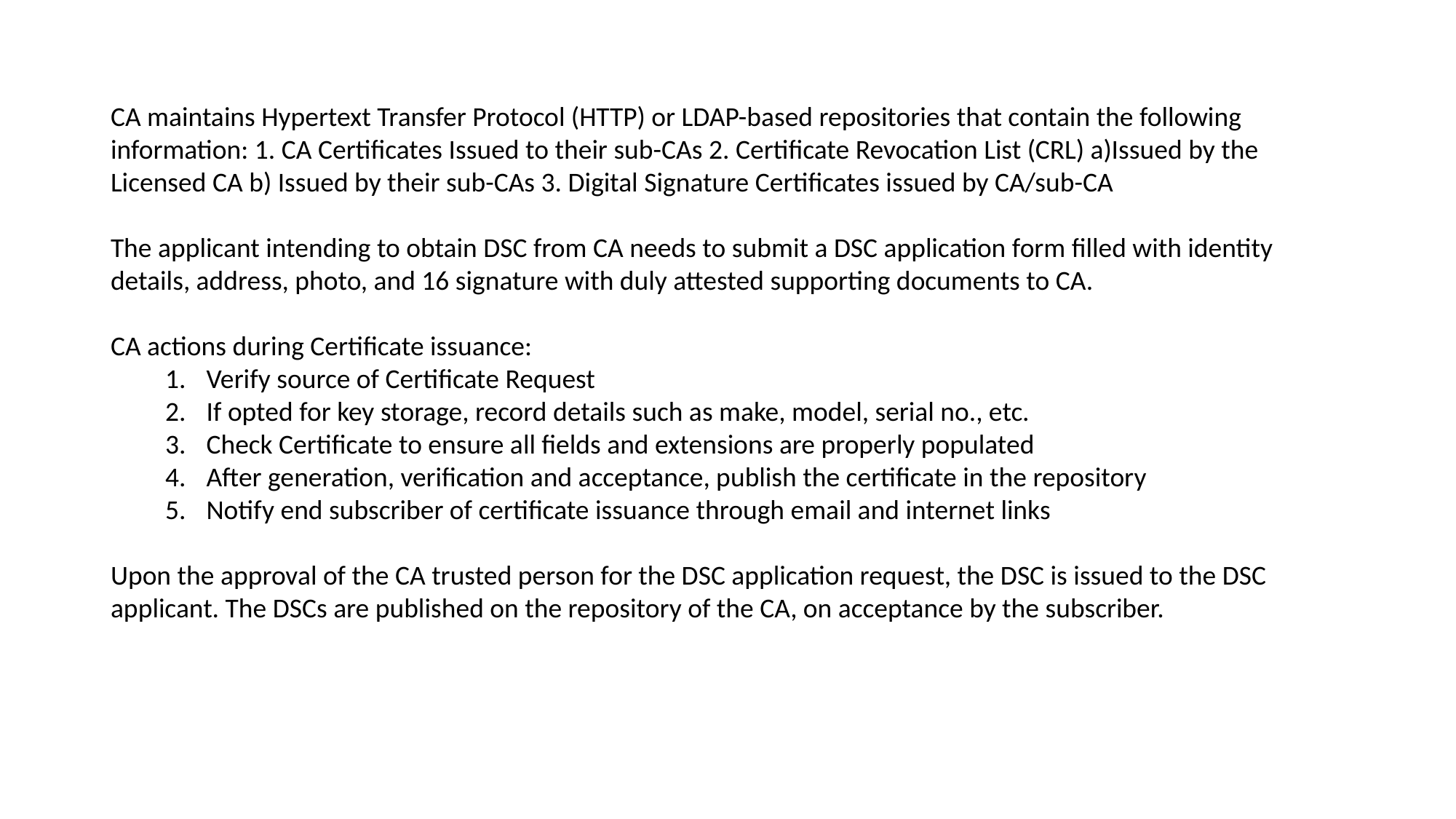

CA maintains Hypertext Transfer Protocol (HTTP) or LDAP-based repositories that contain the following information: 1. CA Certificates Issued to their sub-CAs 2. Certificate Revocation List (CRL) a)Issued by the Licensed CA b) Issued by their sub-CAs 3. Digital Signature Certificates issued by CA/sub-CA

The applicant intending to obtain DSC from CA needs to submit a DSC application form filled with identity details, address, photo, and 16 signature with duly attested supporting documents to CA.

CA actions during Certificate issuance:
Verify source of Certificate Request
If opted for key storage, record details such as make, model, serial no., etc.
Check Certificate to ensure all fields and extensions are properly populated
After generation, verification and acceptance, publish the certificate in the repository
Notify end subscriber of certificate issuance through email and internet links

Upon the approval of the CA trusted person for the DSC application request, the DSC is issued to the DSC applicant. The DSCs are published on the repository of the CA, on acceptance by the subscriber.